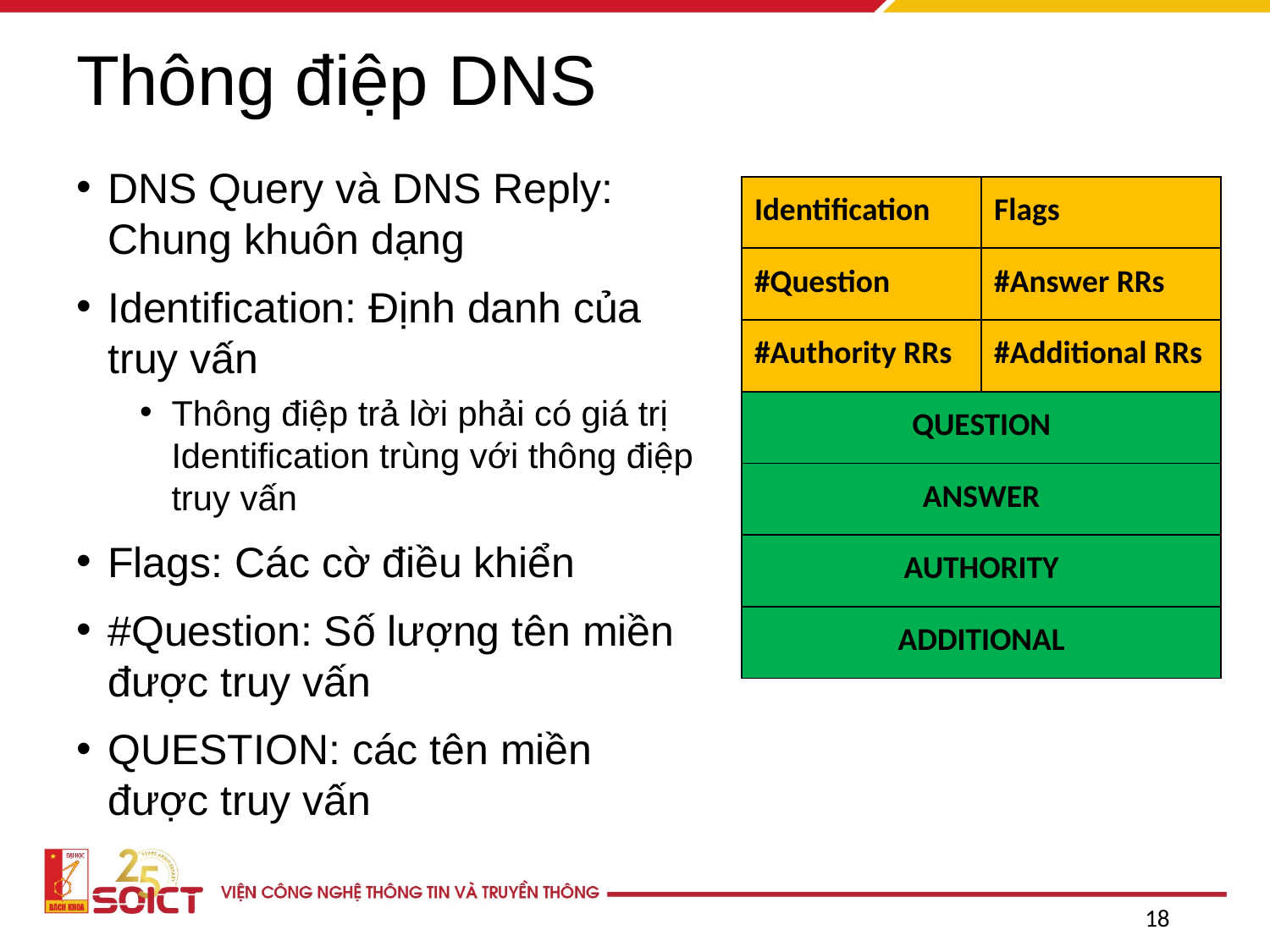

# Thông điệp DNS
DNS Query và DNS Reply: Chung khuôn dạng
Identification: Định danh của truy vấn
Thông điệp trả lời phải có giá trị Identification trùng với thông điệp truy vấn
Flags: Các cờ điều khiển
#Question: Số lượng tên miền được truy vấn
QUESTION: các tên miền được truy vấn
| Identification | Flags |
| --- | --- |
| #Question | #Answer RRs |
| #Authority RRs | #Additional RRs |
| QUESTION |  |
| ANSWER |  |
| AUTHORITY |  |
| ADDITIONAL |  |
18